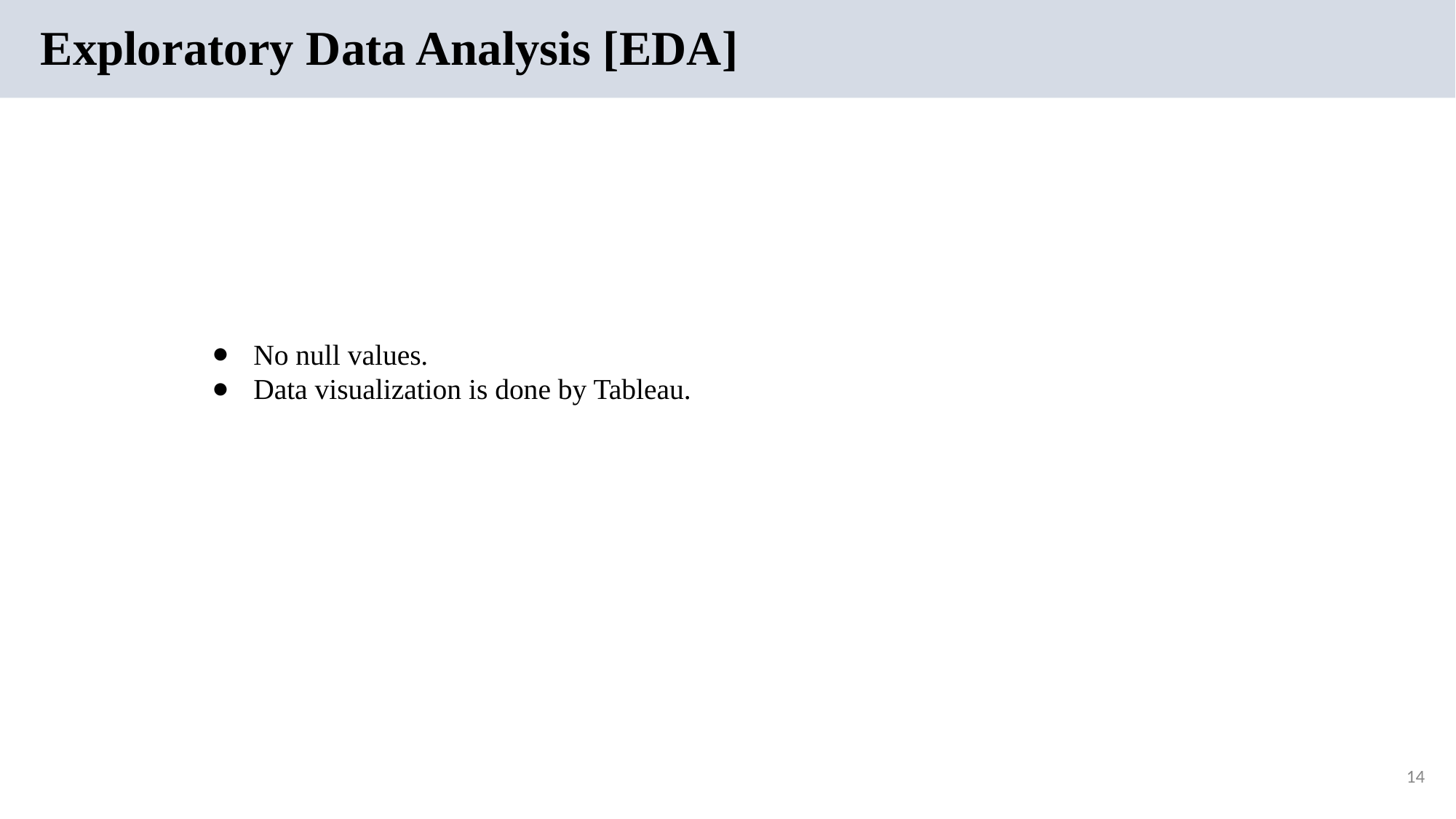

# Exploratory Data Analysis [EDA]

No null values.
Data visualization is done by Tableau.
14